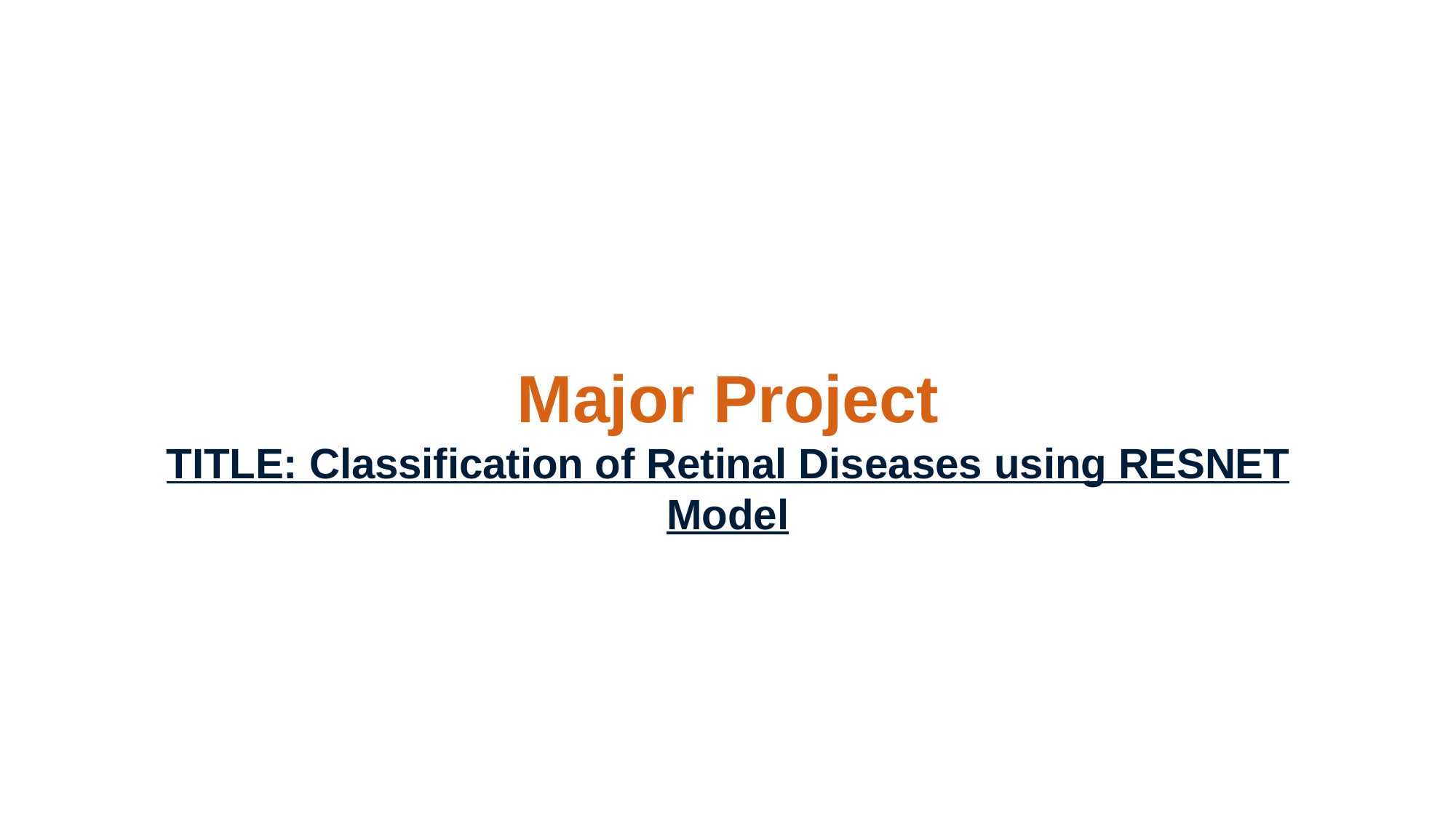

# Major Project TITLE: Classification of Retinal Diseases using RESNET Model